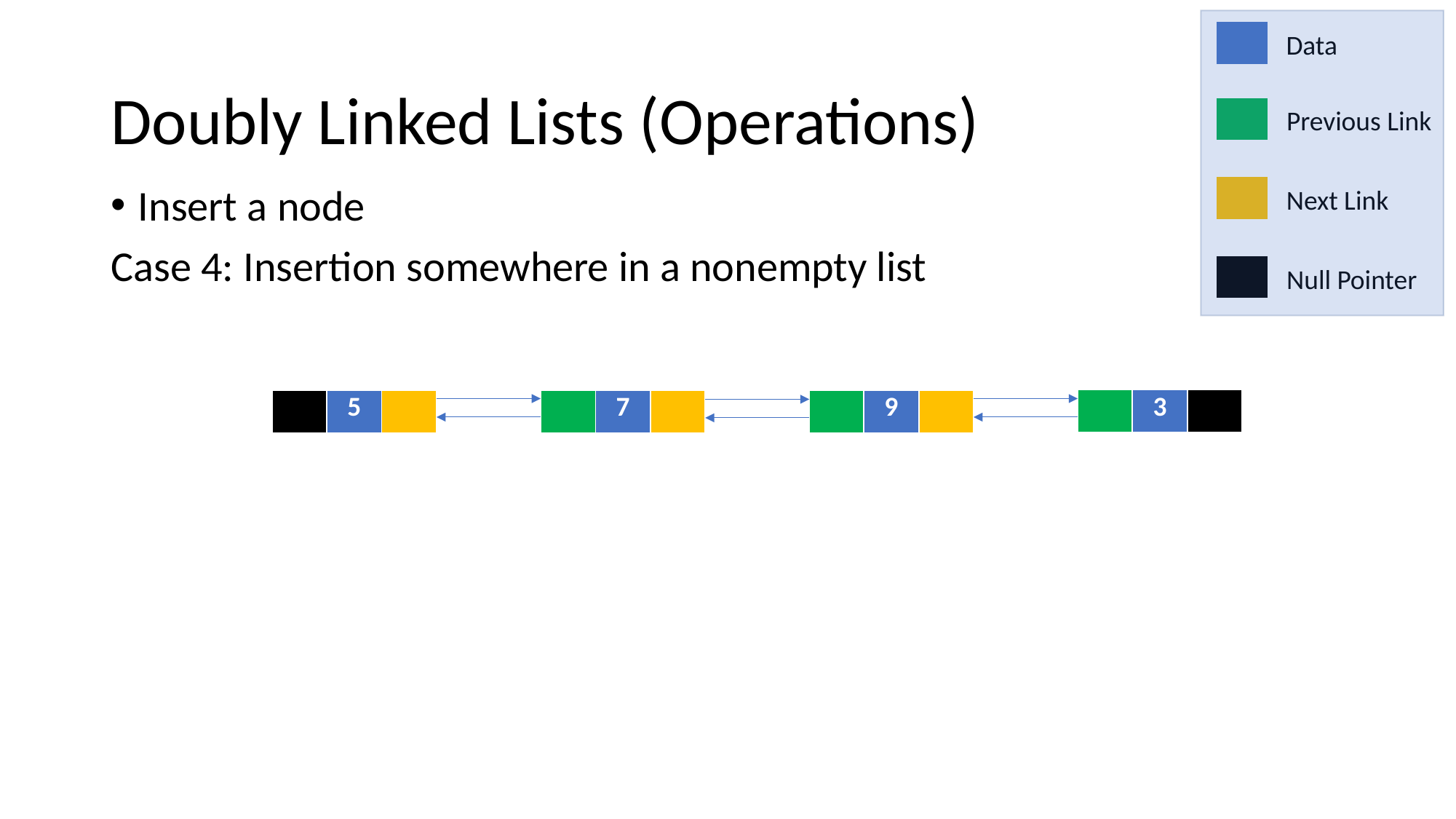

|  |
| --- |
Data
# Doubly Linked Lists (Operations)
|  |
| --- |
Previous Link
Insert a node
Case 4: Insertion somewhere in a nonempty list

|  |
| --- |
Next Link
|  |
| --- |
Null Pointer
|  | 3 |  |
| --- | --- | --- |
|  | 5 |  |
| --- | --- | --- |
|  | 7 |  |
| --- | --- | --- |
|  | 9 |  |
| --- | --- | --- |